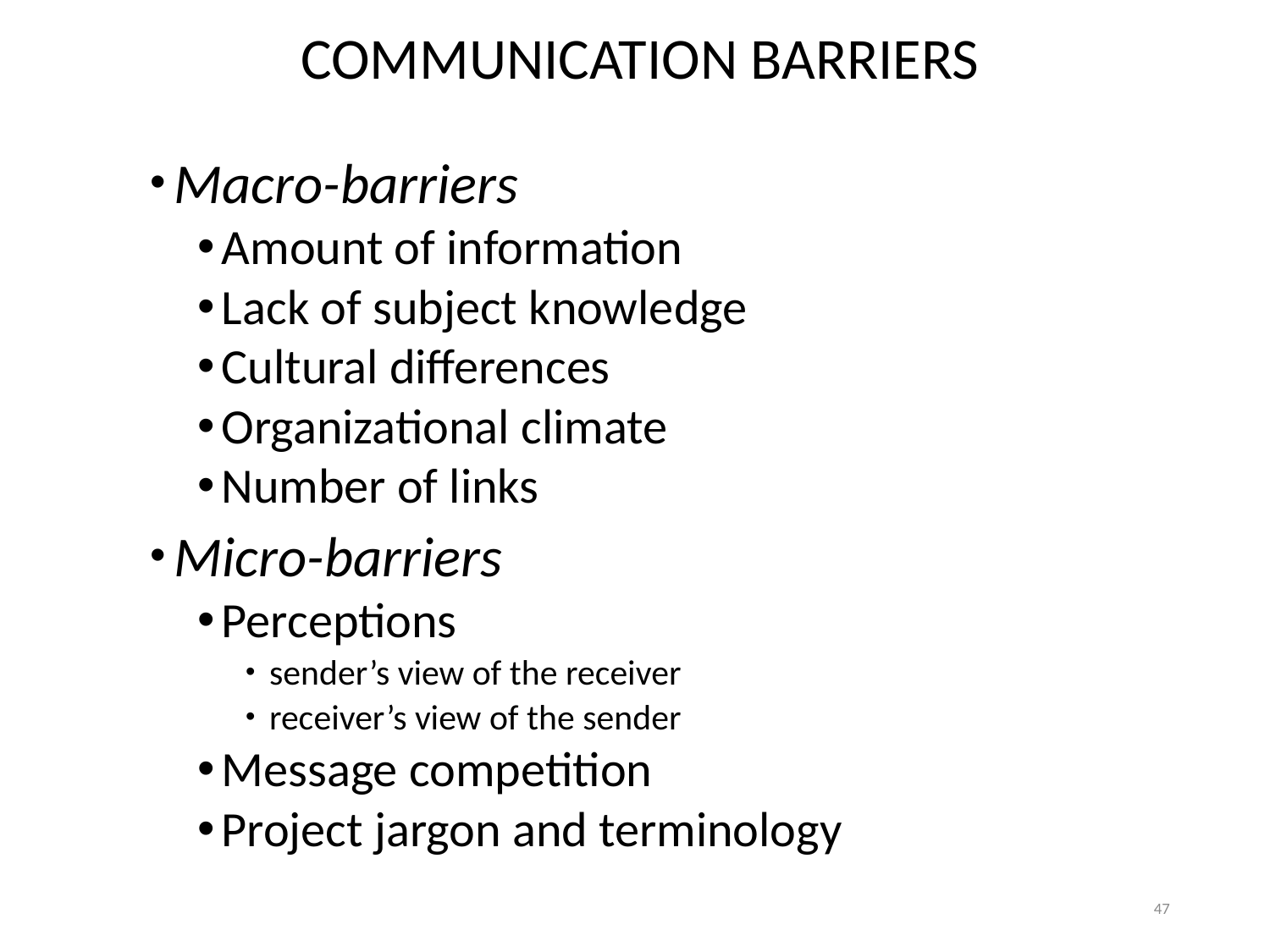

# COMMUNICATION BARRIERS
Macro-barriers
Amount of information
Lack of subject knowledge
Cultural differences
Organizational climate
Number of links
Micro-barriers
Perceptions
sender’s view of the receiver
receiver’s view of the sender
Message competition
Project jargon and terminology

47